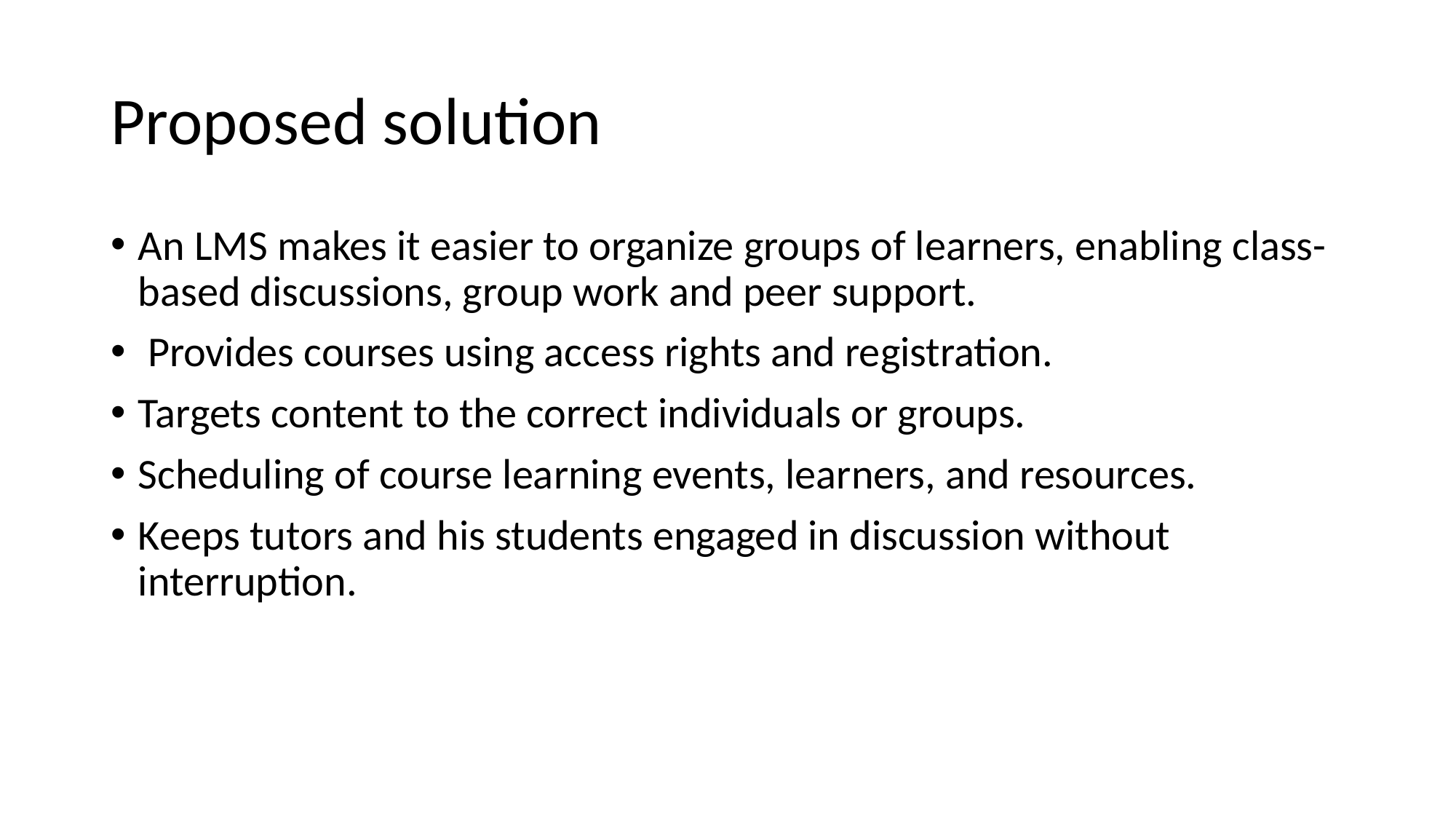

# Proposed solution
An LMS makes it easier to organize groups of learners, enabling class-based discussions, group work and peer support.
 Provides courses using access rights and registration.
Targets content to the correct individuals or groups.
Scheduling of course learning events, learners, and resources.
Keeps tutors and his students engaged in discussion without interruption.